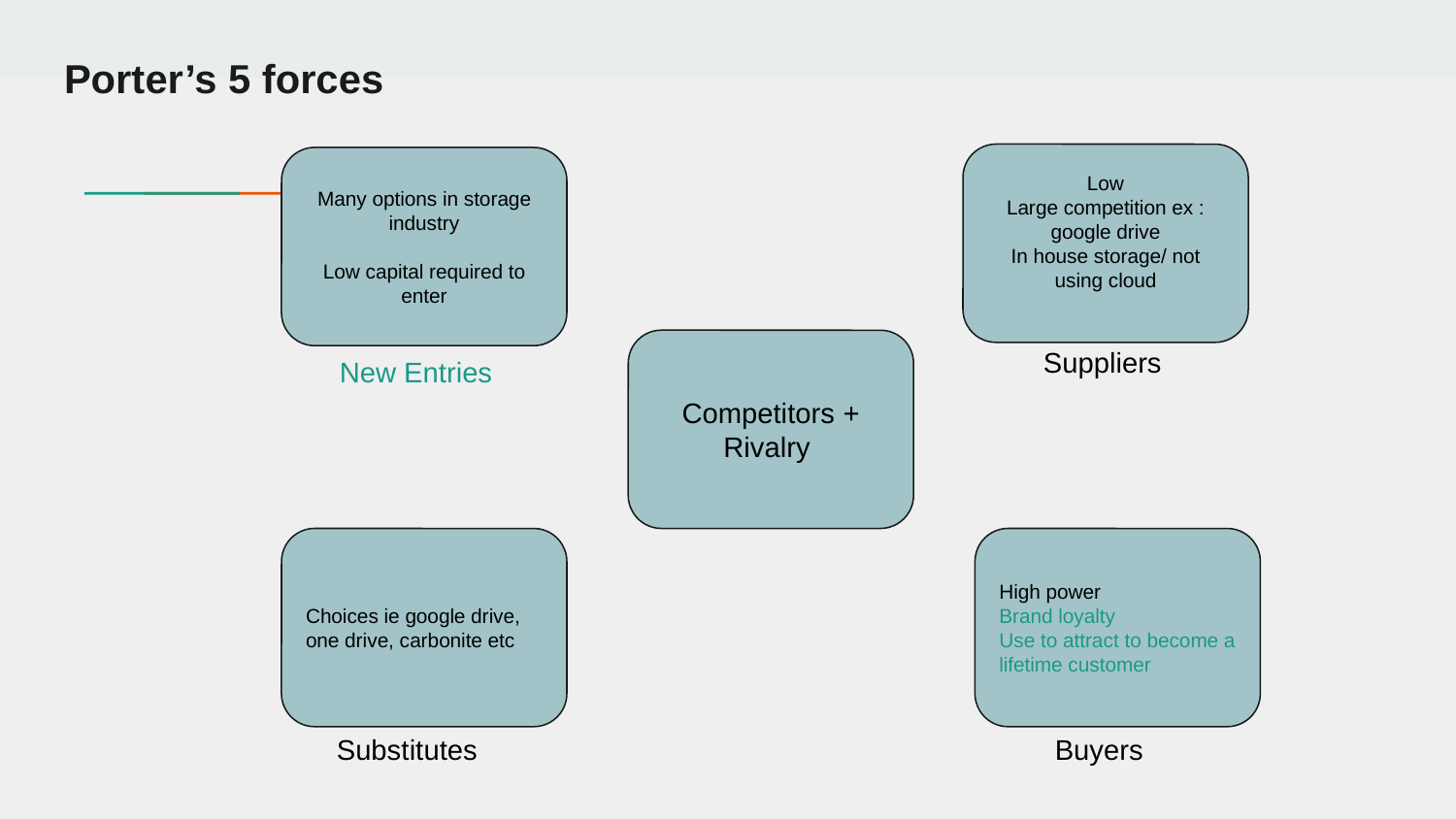

# Porter’s 5 forces
Low
Large competition ex : google drive
In house storage/ not using cloud

Many options in storage industry

Low capital required to enter
Competitors + Rivalry
Suppliers
New Entries
Choices ie google drive, one drive, carbonite etc
High power
Brand loyalty
Use to attract to become a lifetime customer
Substitutes
Buyers